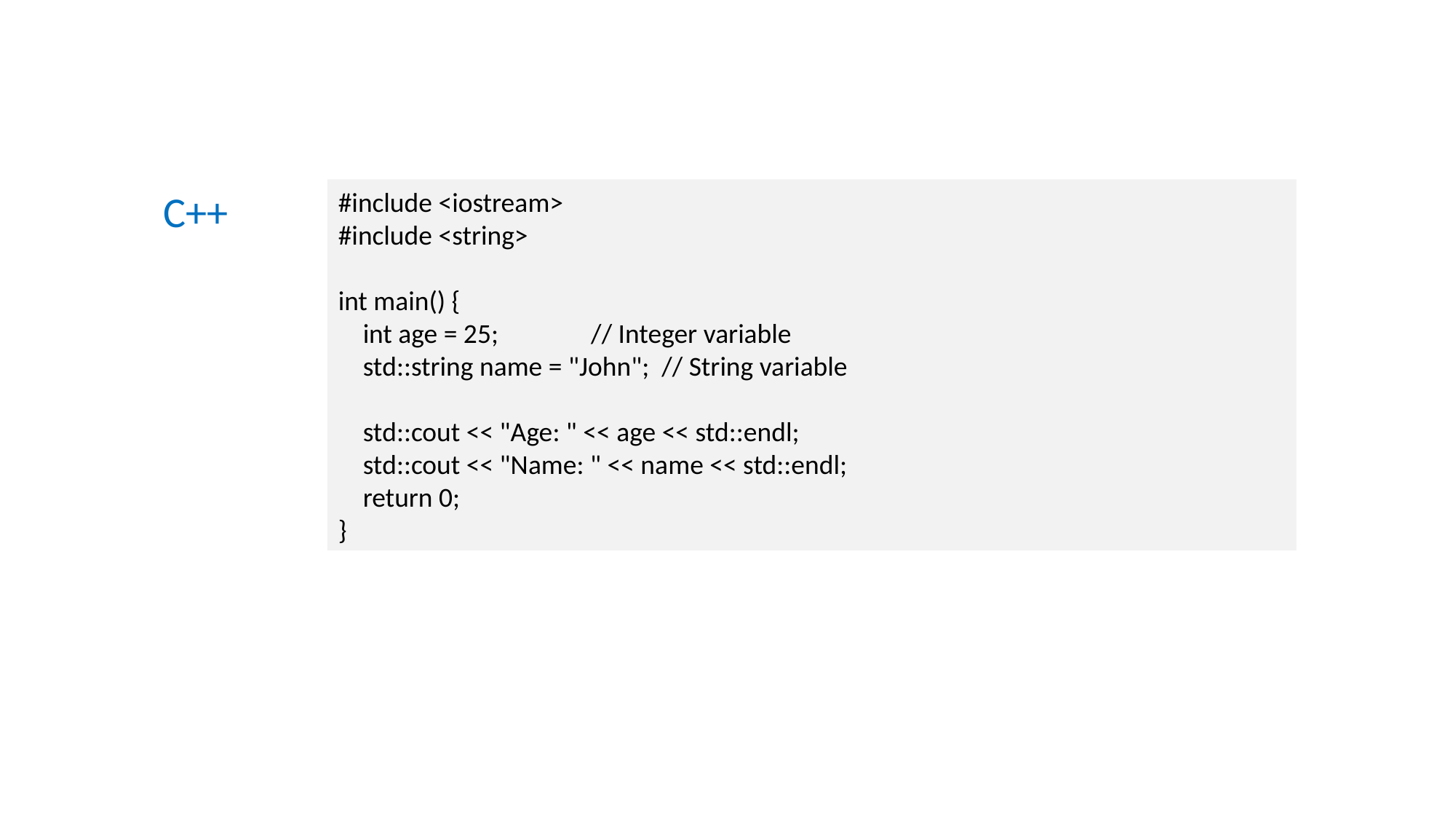

C++
#include <iostream>
#include <string>

int main() {
    int age = 25;               // Integer variable
    std::string name = "John";  // String variable

    std::cout << "Age: " << age << std::endl;
    std::cout << "Name: " << name << std::endl;
    return 0;
}